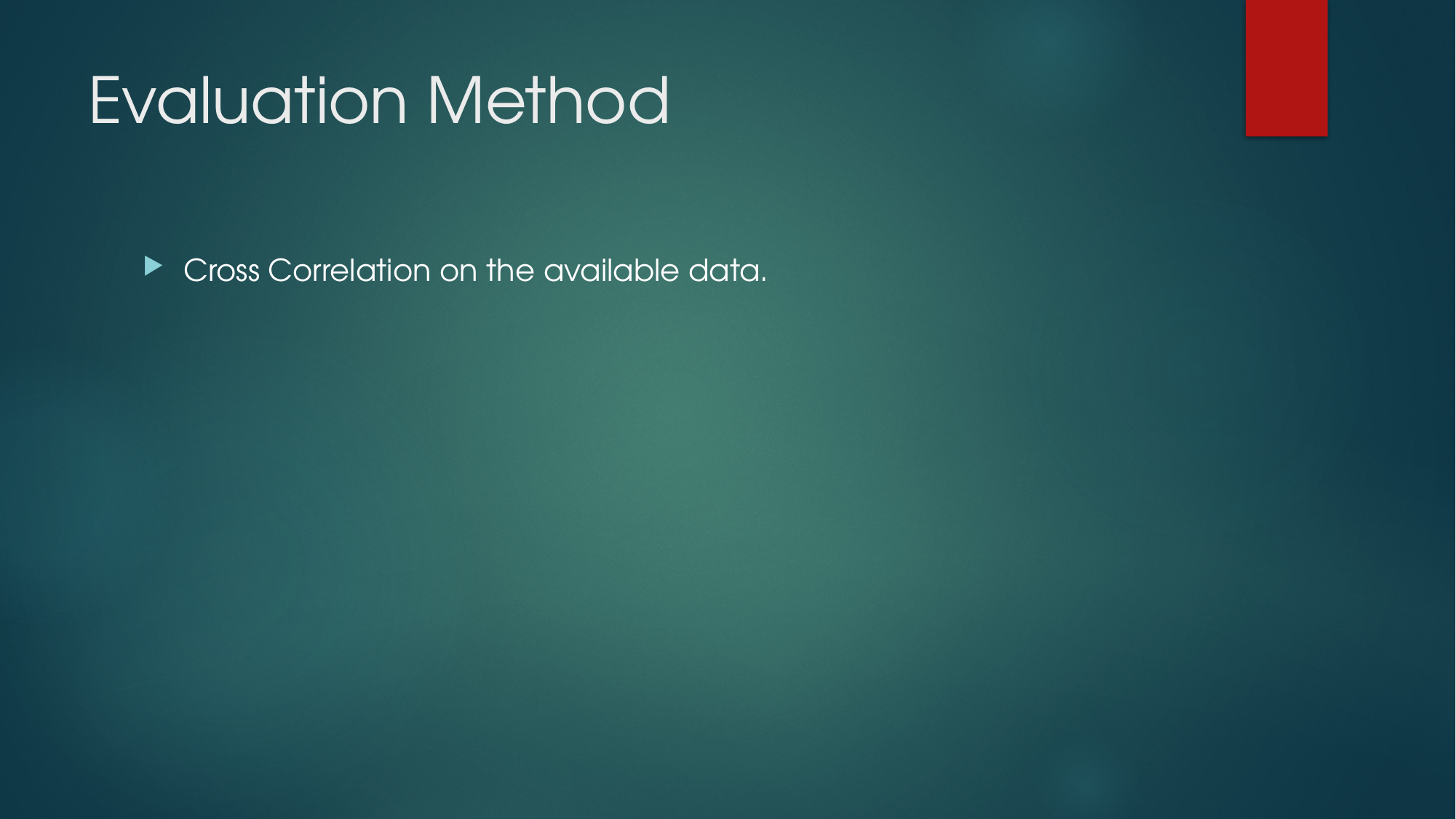

# Evaluation Method
Cross Correlation on the available data.